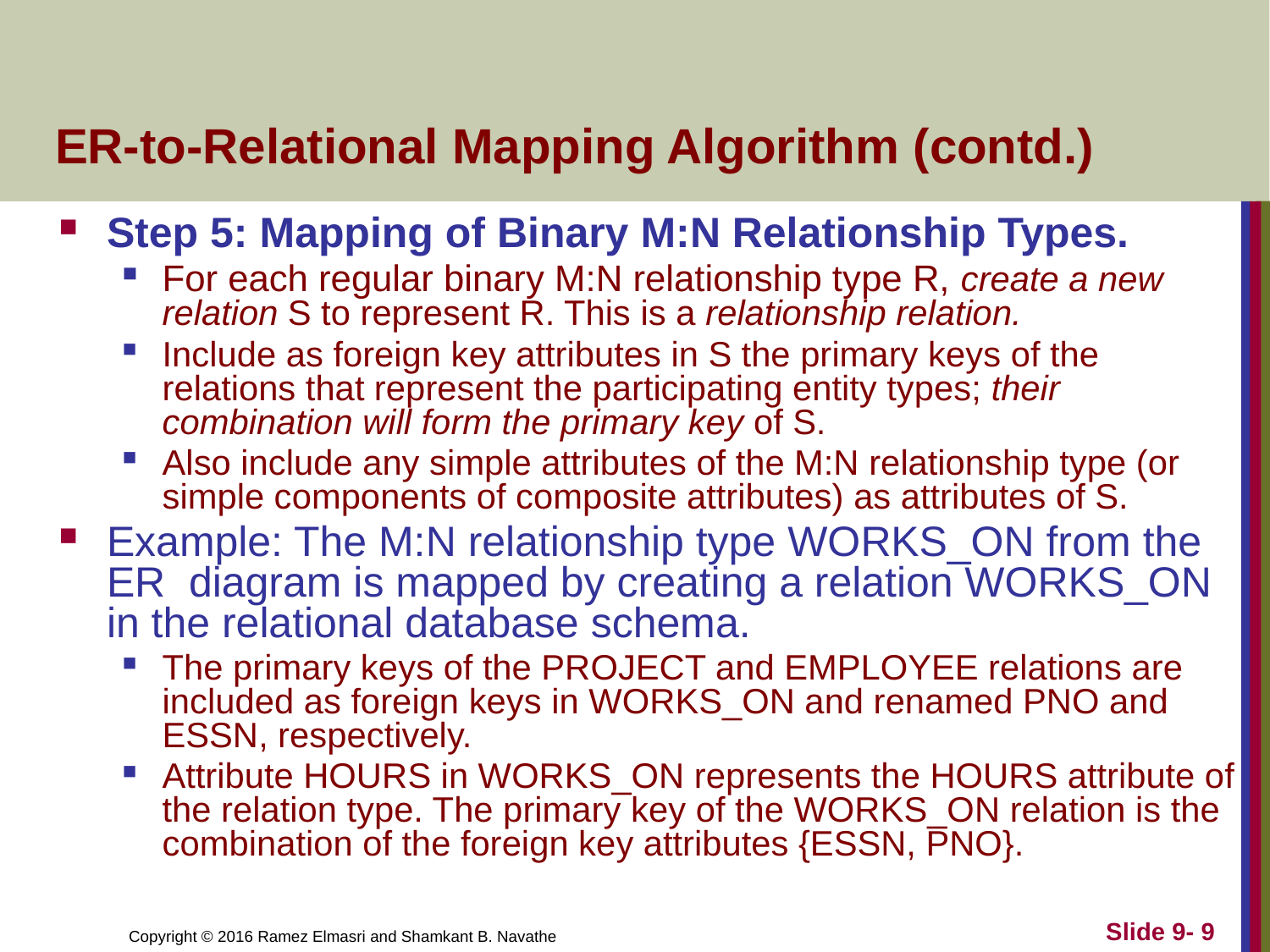

# ER-to-Relational Mapping Algorithm (contd.)
Step 5: Mapping of Binary M:N Relationship Types.
For each regular binary M:N relationship type R, create a new relation S to represent R. This is a relationship relation.
Include as foreign key attributes in S the primary keys of the relations that represent the participating entity types; their combination will form the primary key of S.
Also include any simple attributes of the M:N relationship type (or simple components of composite attributes) as attributes of S.
Example: The M:N relationship type WORKS_ON from the ER  diagram is mapped by creating a relation WORKS_ON in the relational database schema.
The primary keys of the PROJECT and EMPLOYEE relations are included as foreign keys in WORKS_ON and renamed PNO and ESSN, respectively.
Attribute HOURS in WORKS_ON represents the HOURS attribute of the relation type. The primary key of the WORKS_ON relation is the combination of the foreign key attributes {ESSN, PNO}.
Slide 9- 9